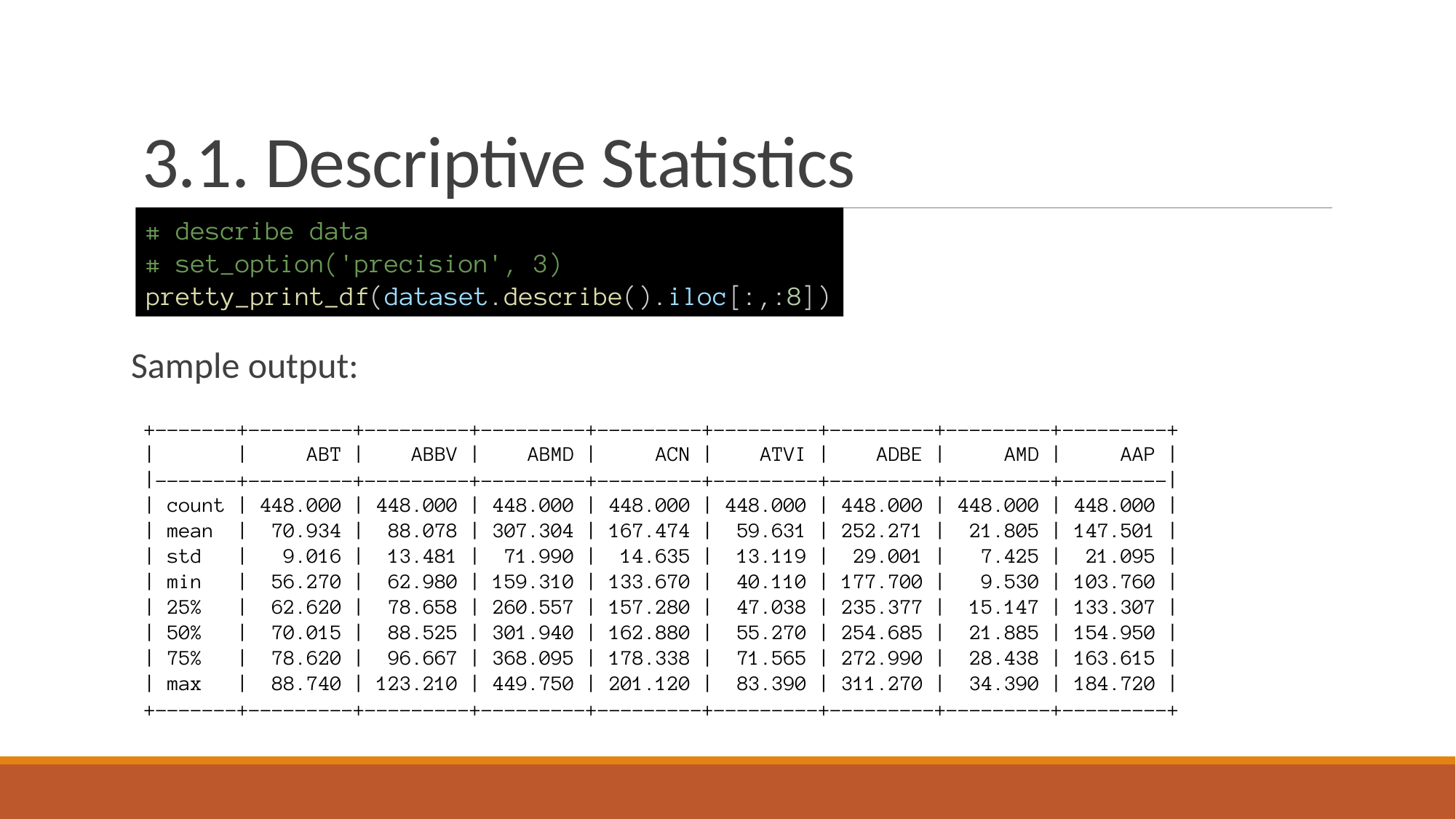

# 3.1. Descriptive Statistics
# describe data
# set_option('precision', 3)
pretty_print_df(dataset.describe().iloc[:,:8])

Sample output:
+-------+---------+---------+---------+---------+---------+---------+---------+---------+
|       |     ABT |    ABBV |    ABMD |     ACN |    ATVI |    ADBE |     AMD |     AAP |
|-------+---------+---------+---------+---------+---------+---------+---------+---------|
| count | 448.000 | 448.000 | 448.000 | 448.000 | 448.000 | 448.000 | 448.000 | 448.000 |
| mean  |  70.934 |  88.078 | 307.304 | 167.474 |  59.631 | 252.271 |  21.805 | 147.501 |
| std   |   9.016 |  13.481 |  71.990 |  14.635 |  13.119 |  29.001 |   7.425 |  21.095 |
| min   |  56.270 |  62.980 | 159.310 | 133.670 |  40.110 | 177.700 |   9.530 | 103.760 |
| 25%   |  62.620 |  78.658 | 260.557 | 157.280 |  47.038 | 235.377 |  15.147 | 133.307 |
| 50%   |  70.015 |  88.525 | 301.940 | 162.880 |  55.270 | 254.685 |  21.885 | 154.950 |
| 75%   |  78.620 |  96.667 | 368.095 | 178.338 |  71.565 | 272.990 |  28.438 | 163.615 |
| max   |  88.740 | 123.210 | 449.750 | 201.120 |  83.390 | 311.270 |  34.390 | 184.720 |
+-------+---------+---------+---------+---------+---------+---------+---------+---------+